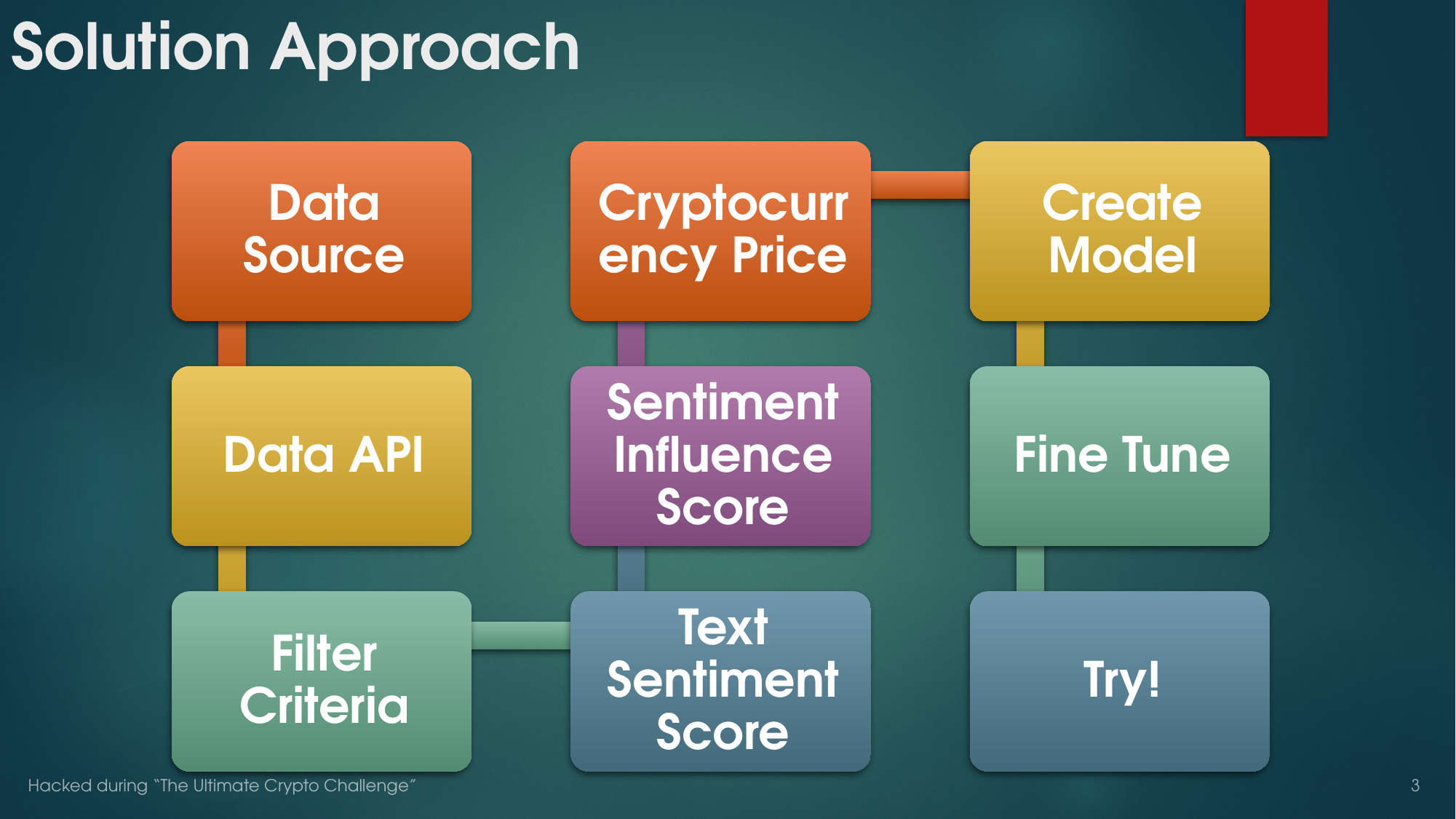

# Solution Approach
Data Source
Data API
Filter Criteria
Text Sentiment Score
Sentiment Influence Score
Cryptocurrency Price
Create Model
Fine Tune
Try!
Hacked during “The Ultimate Crypto Challenge”
3